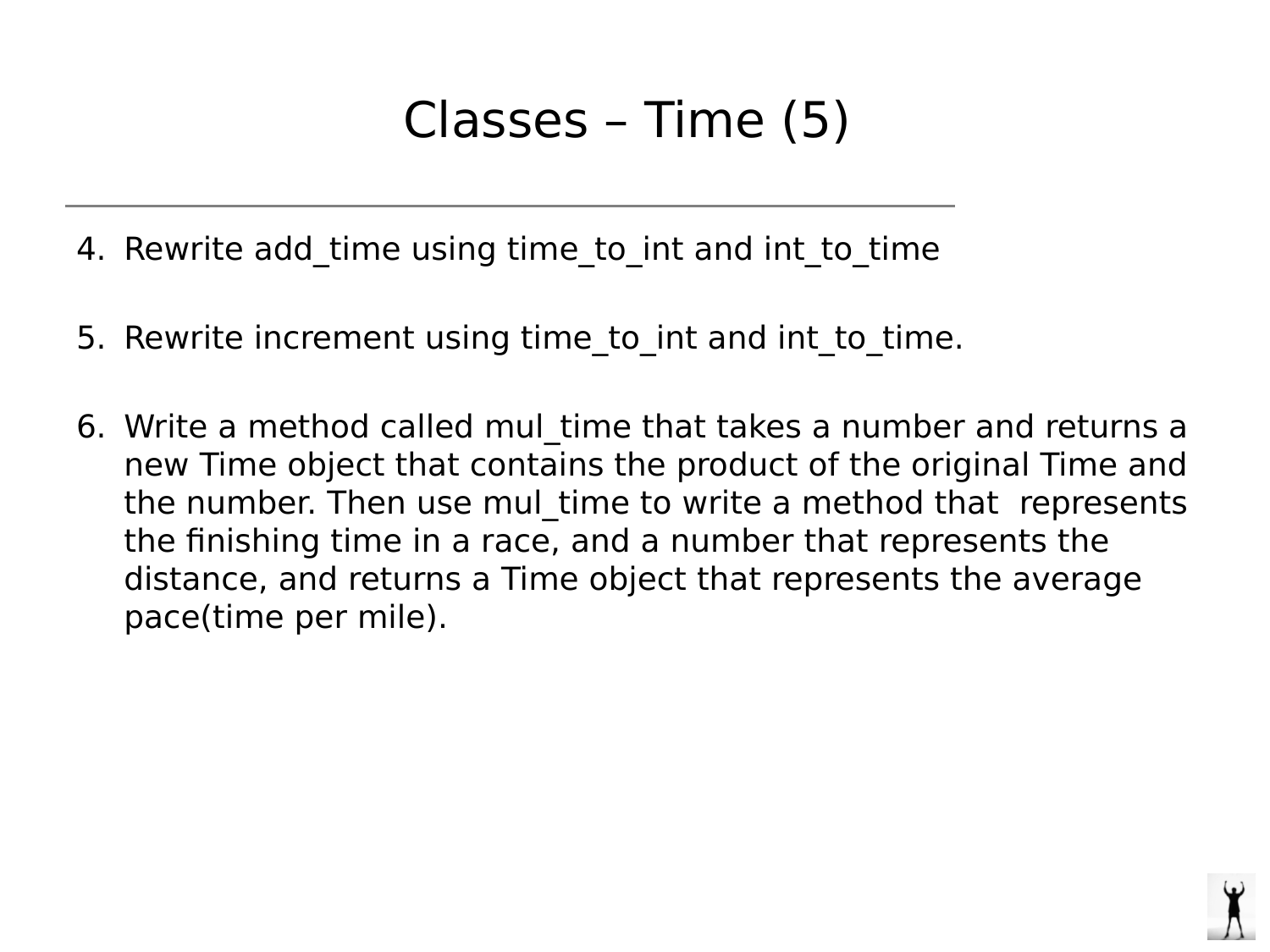

# Classes – Time (5)
Rewrite add_time using time_to_int and int_to_time

Rewrite increment using time_to_int and int_to_time.

Write a method called mul_time that takes a number and returns a new Time object that contains the product of the original Time and the number. Then use mul_time to write a method that  represents the finishing time in a race, and a number that represents the distance, and returns a Time object that represents the average pace(time per mile).